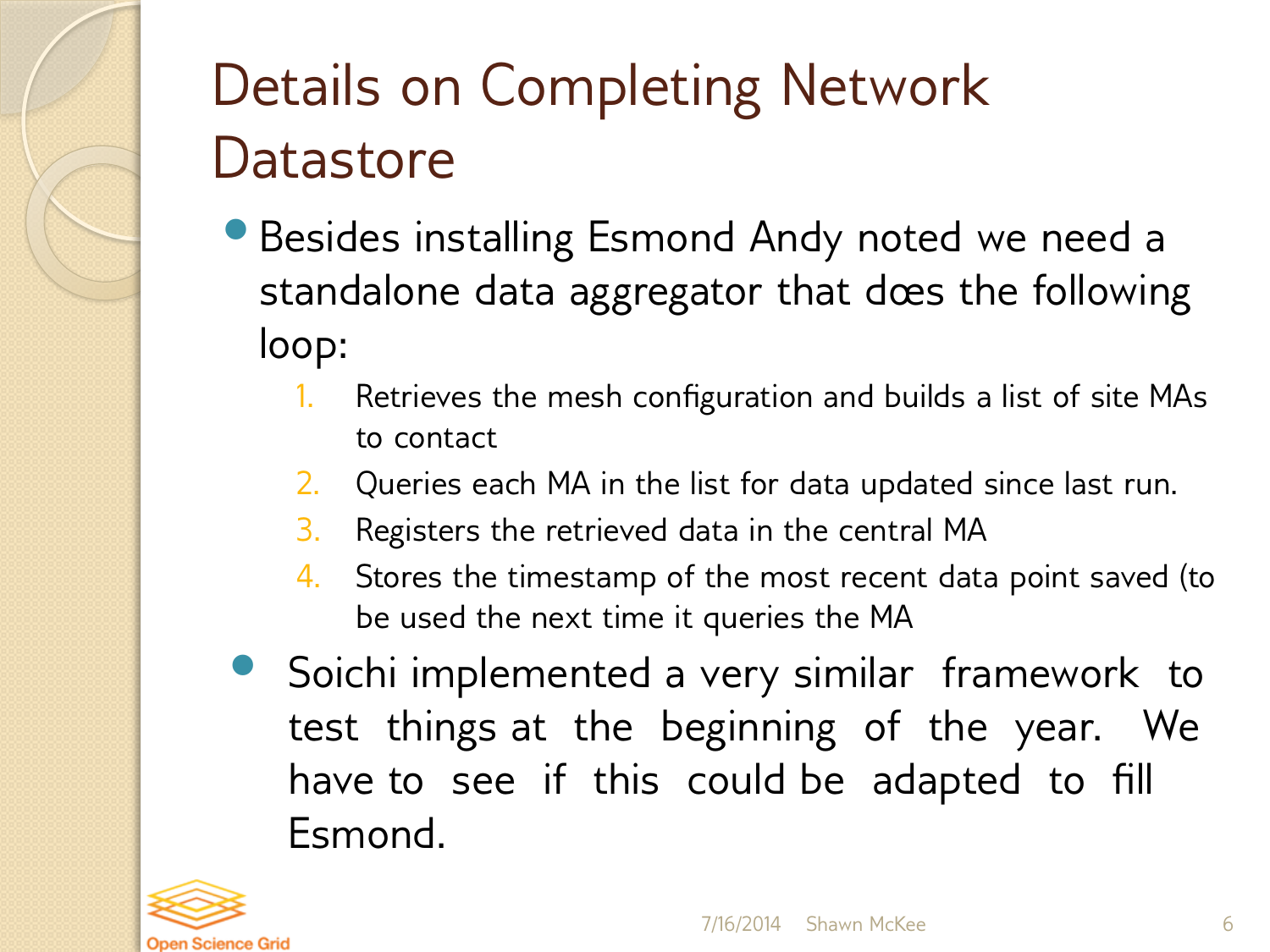

# Details on Completing Network  Datastore
Besides installing Esmond Andy noted we need a  standalone data aggregator that does the following loop:
Retrieves the mesh configuration and builds a list of site MAs to contact
Queries each MA in the list for data updated since last run.
Registers the retrieved data in the central MA
Stores the timestamp of the most recent data point saved (to be used the next time it queries the MA
Soichi implemented a very similar  framework  to test  things at  the  beginning  of  the  year.   We have to  see  if  this  could be  adapted  to  fill Esmond.

7/16/2014
Shawn McKee
6